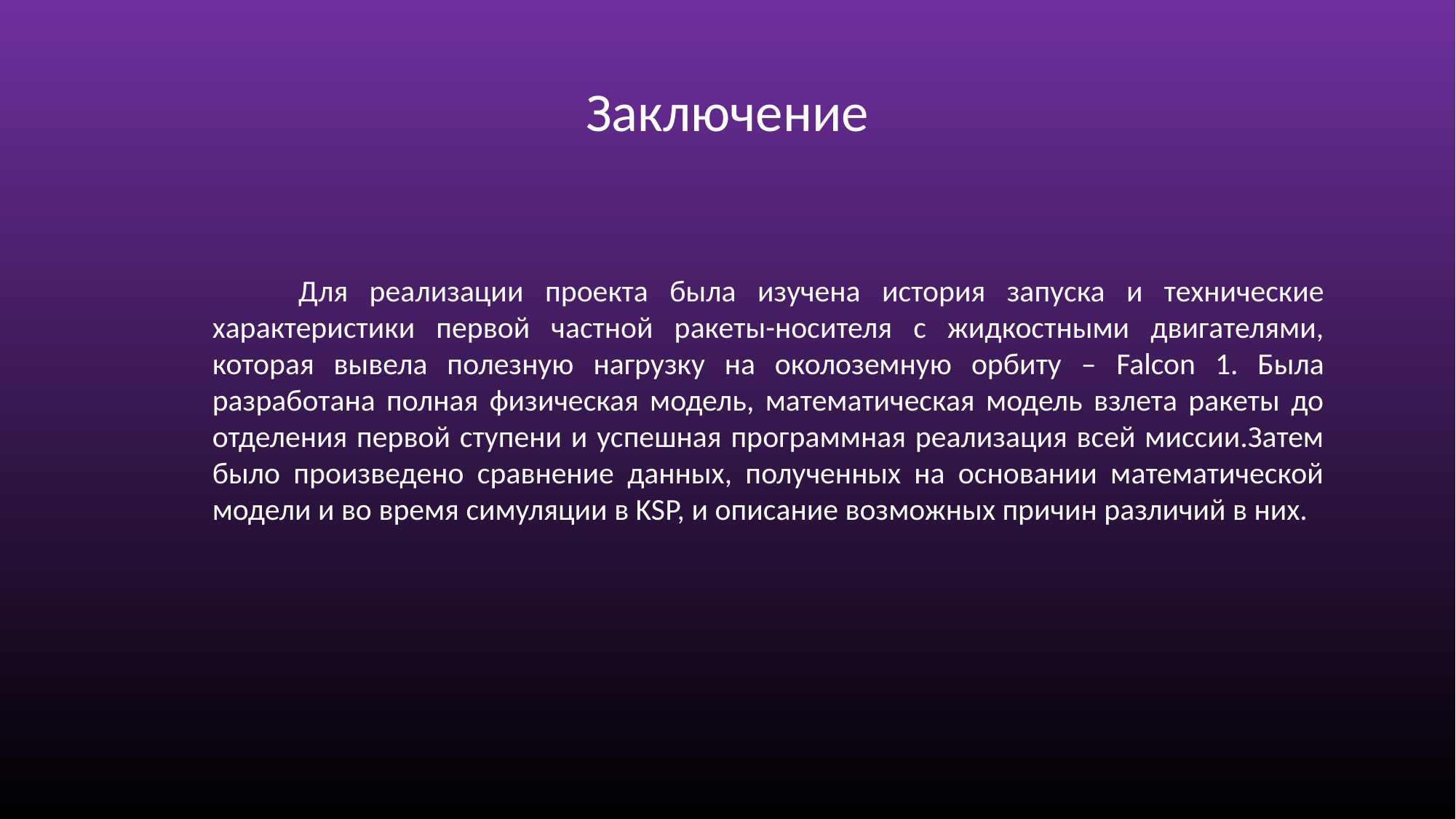

# Заключение
    Для реализации проекта была изучена история запуска и технические характеристики первой частной ракеты-носителя с жидкостными двигателями, которая вывела полезную нагрузку на околоземную орбиту – Falcon 1. Была разработана полная физическая модель, математическая модель взлета ракеты до отделения первой ступени и успешная программная реализация всей миссии.Затем было произведено сравнение данных, полученных на основании математической модели и во время симуляции в KSP, и описание возможных причин различий в них.